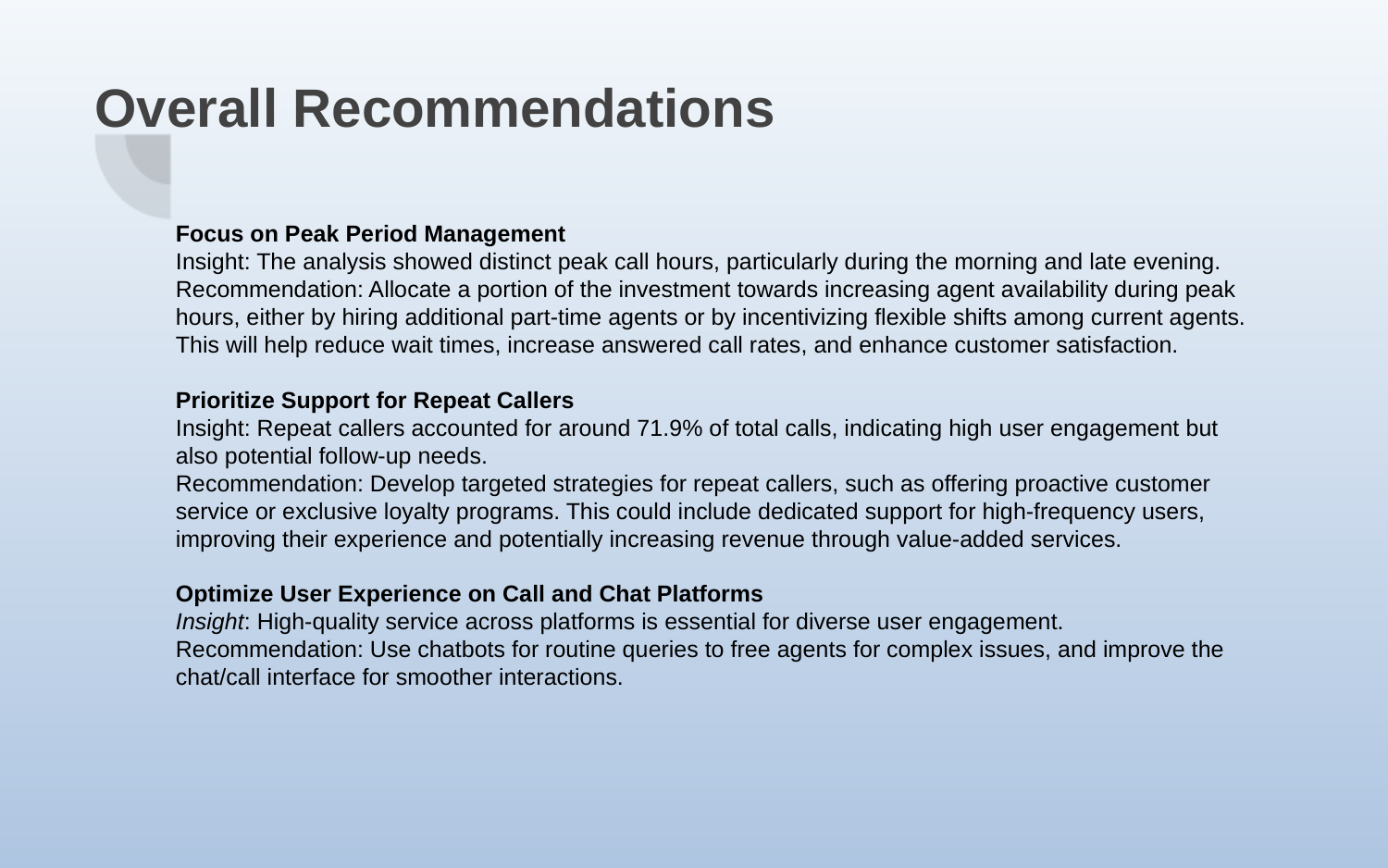

Overall Recommendations
Focus on Peak Period Management
Insight: The analysis showed distinct peak call hours, particularly during the morning and late evening.
Recommendation: Allocate a portion of the investment towards increasing agent availability during peak hours, either by hiring additional part-time agents or by incentivizing flexible shifts among current agents. This will help reduce wait times, increase answered call rates, and enhance customer satisfaction.

Prioritize Support for Repeat Callers
Insight: Repeat callers accounted for around 71.9% of total calls, indicating high user engagement but also potential follow-up needs.
Recommendation: Develop targeted strategies for repeat callers, such as offering proactive customer service or exclusive loyalty programs. This could include dedicated support for high-frequency users, improving their experience and potentially increasing revenue through value-added services.

Optimize User Experience on Call and Chat Platforms
Insight: High-quality service across platforms is essential for diverse user engagement.
Recommendation: Use chatbots for routine queries to free agents for complex issues, and improve the chat/call interface for smoother interactions.